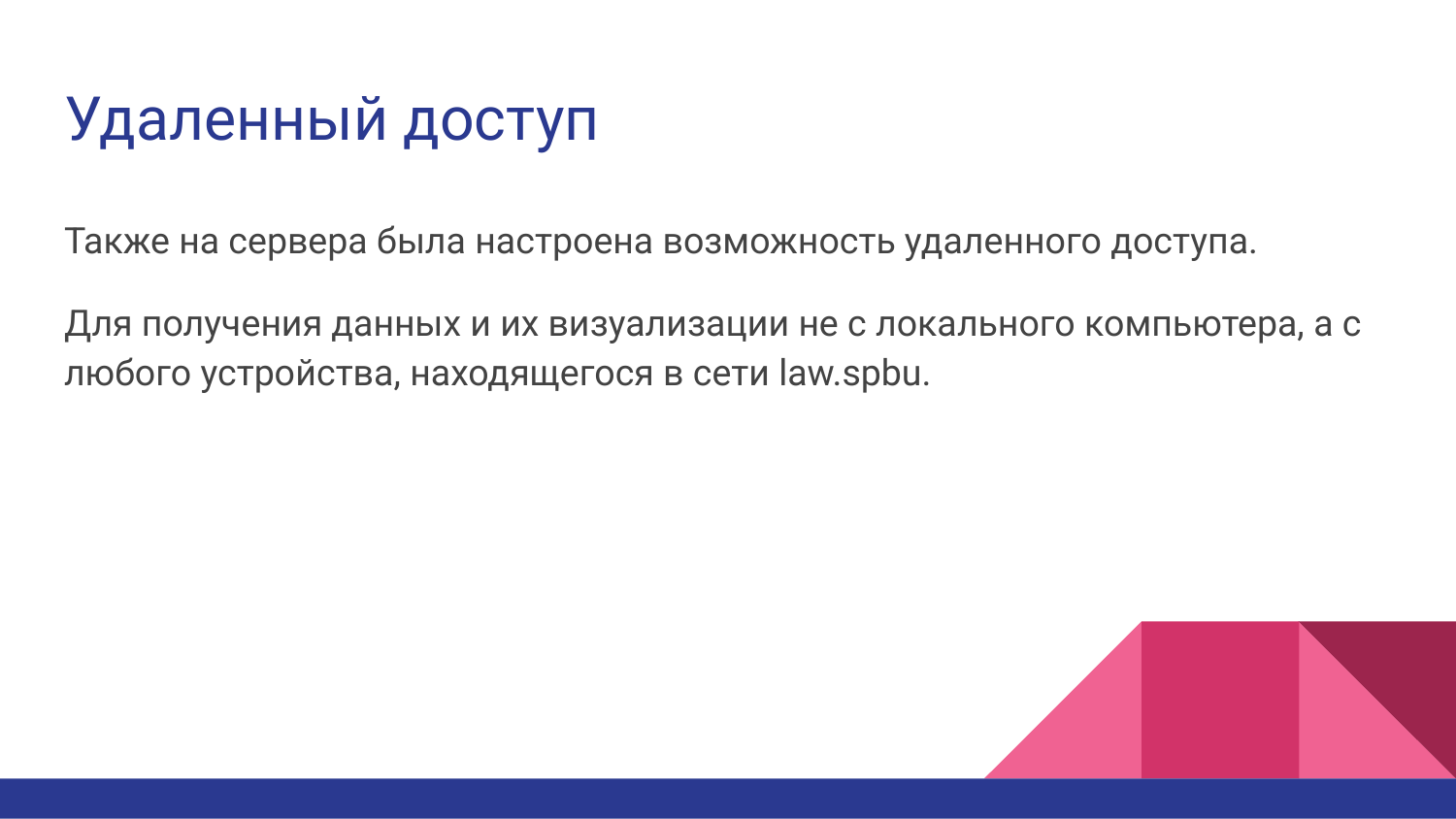

# Удаленный доступ
Также на сервера была настроена возможность удаленного доступа.
Для получения данных и их визуализации не с локального компьютера, а с любого устройства, находящегося в сети law.spbu.